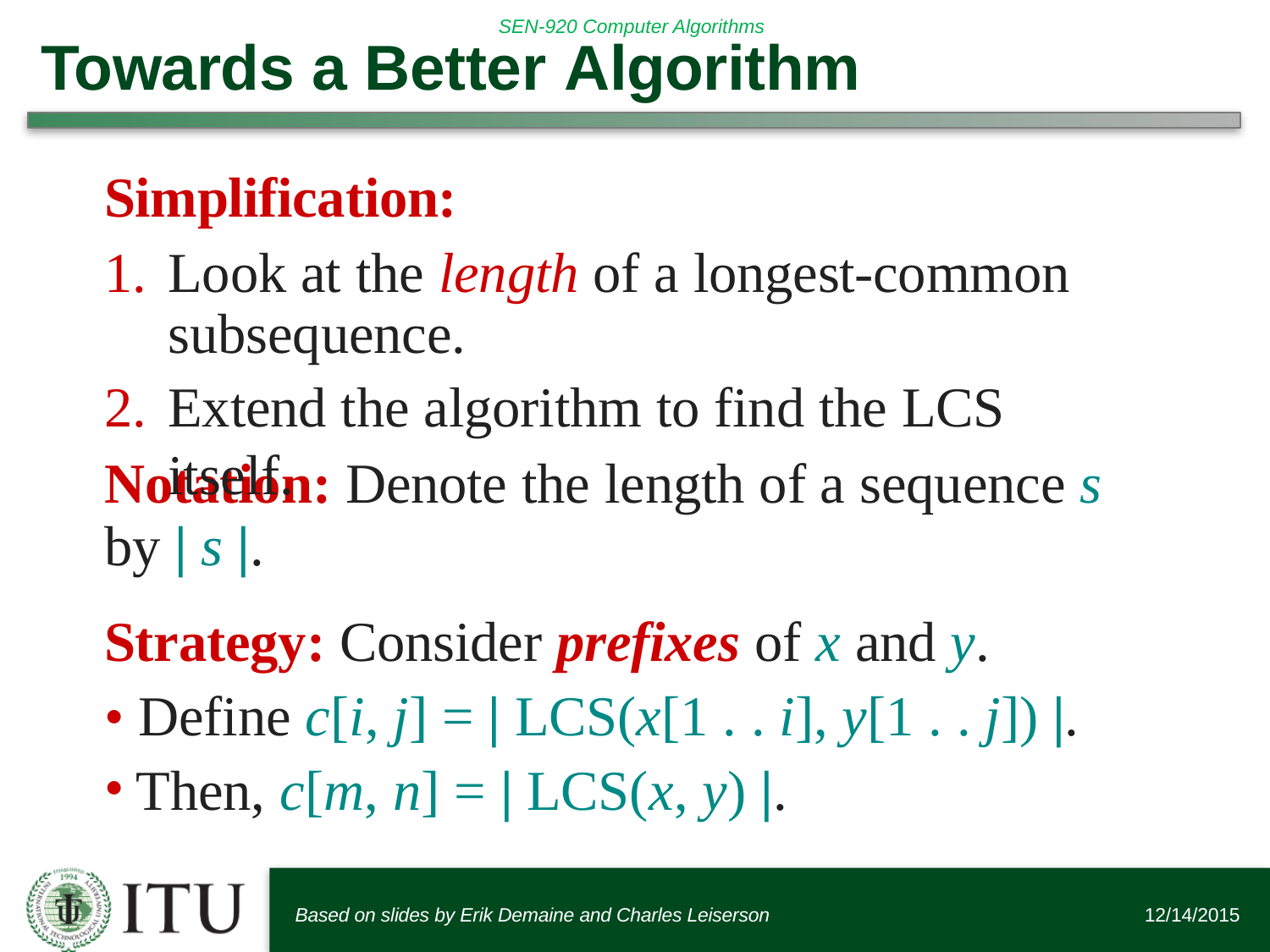

# Towards a Better Algorithm

Simplification:
Look at the length of a longest-common subsequence.
Extend the algorithm to find the LCS itself.

Notation: Denote the length of a sequence s
by | s |.
Strategy: Consider prefixes of x and y.
• Define c[i, j] = | LCS(x[1 . . i], y[1 . . j]) |.
Then, c[m, n] = | LCS(x, y) |.
Based on slides by Erik Demaine and Charles Leiserson
12/14/2015